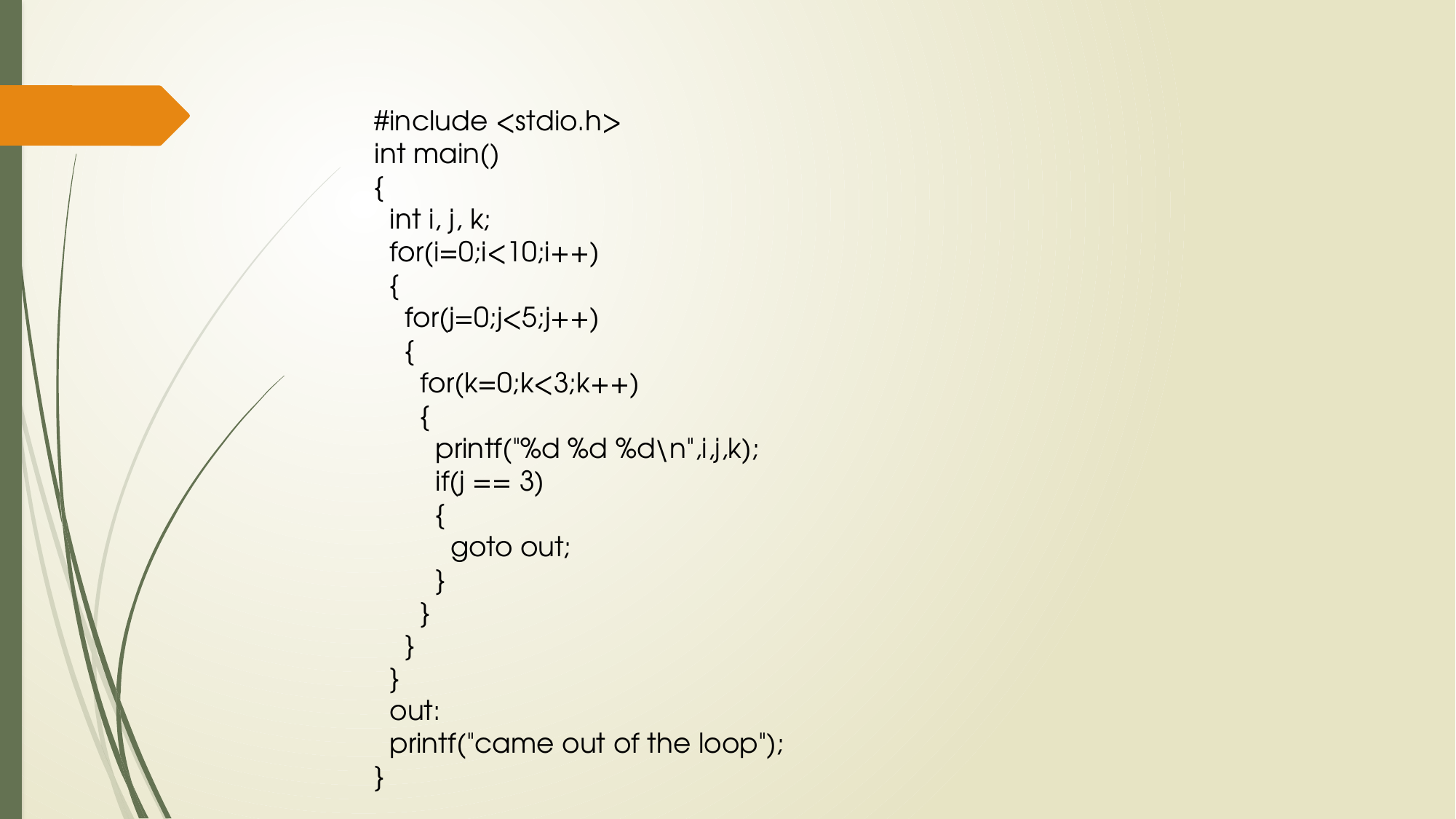

#include <stdio.h>
int main()
{
  int i, j, k;
  for(i=0;i<10;i++)
  {
    for(j=0;j<5;j++)
    {
      for(k=0;k<3;k++)
      {
        printf("%d %d %d\n",i,j,k);
        if(j == 3)
        {
          goto out;
        }
      }
    }
  }
  out:
  printf("came out of the loop");
}